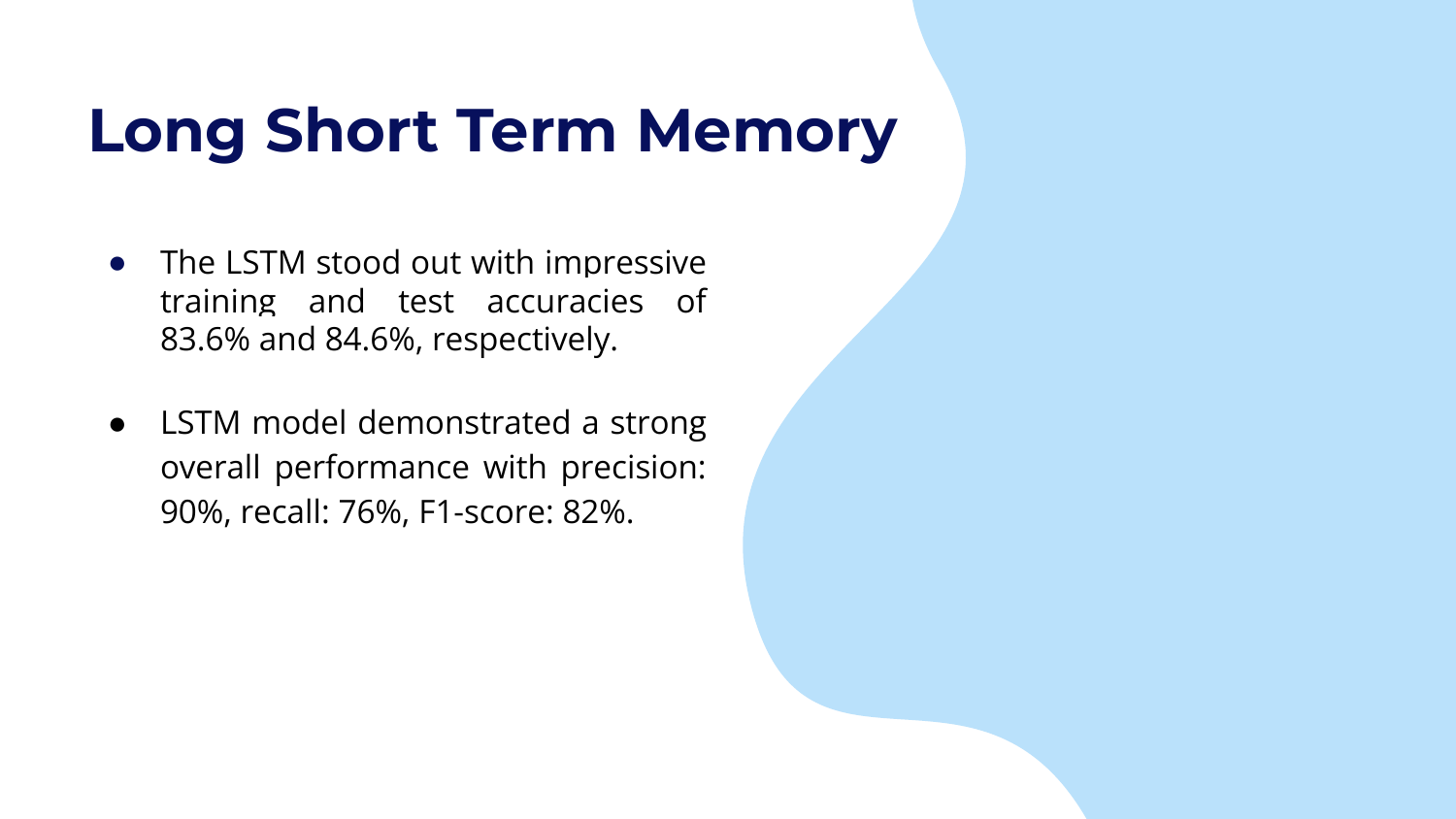

# Long Short Term Memory
The LSTM stood out with impressive training and test accuracies of 83.6% and 84.6%, respectively.

LSTM model demonstrated a strong overall performance with precision: 90%, recall: 76%, F1-score: 82%.